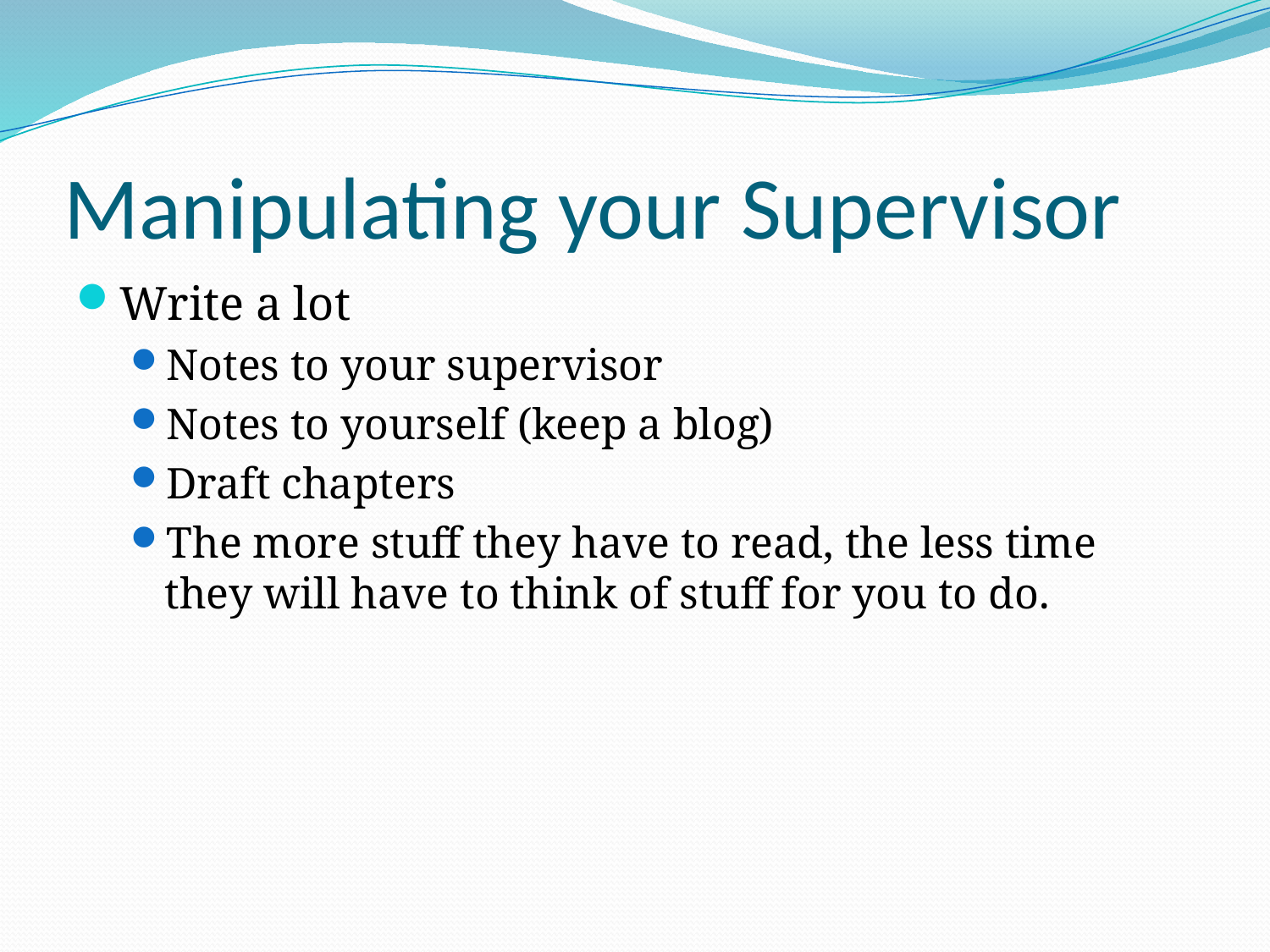

# Manipulating your Supervisor
Write a lot
Notes to your supervisor
Notes to yourself (keep a blog)
Draft chapters
The more stuff they have to read, the less time they will have to think of stuff for you to do.